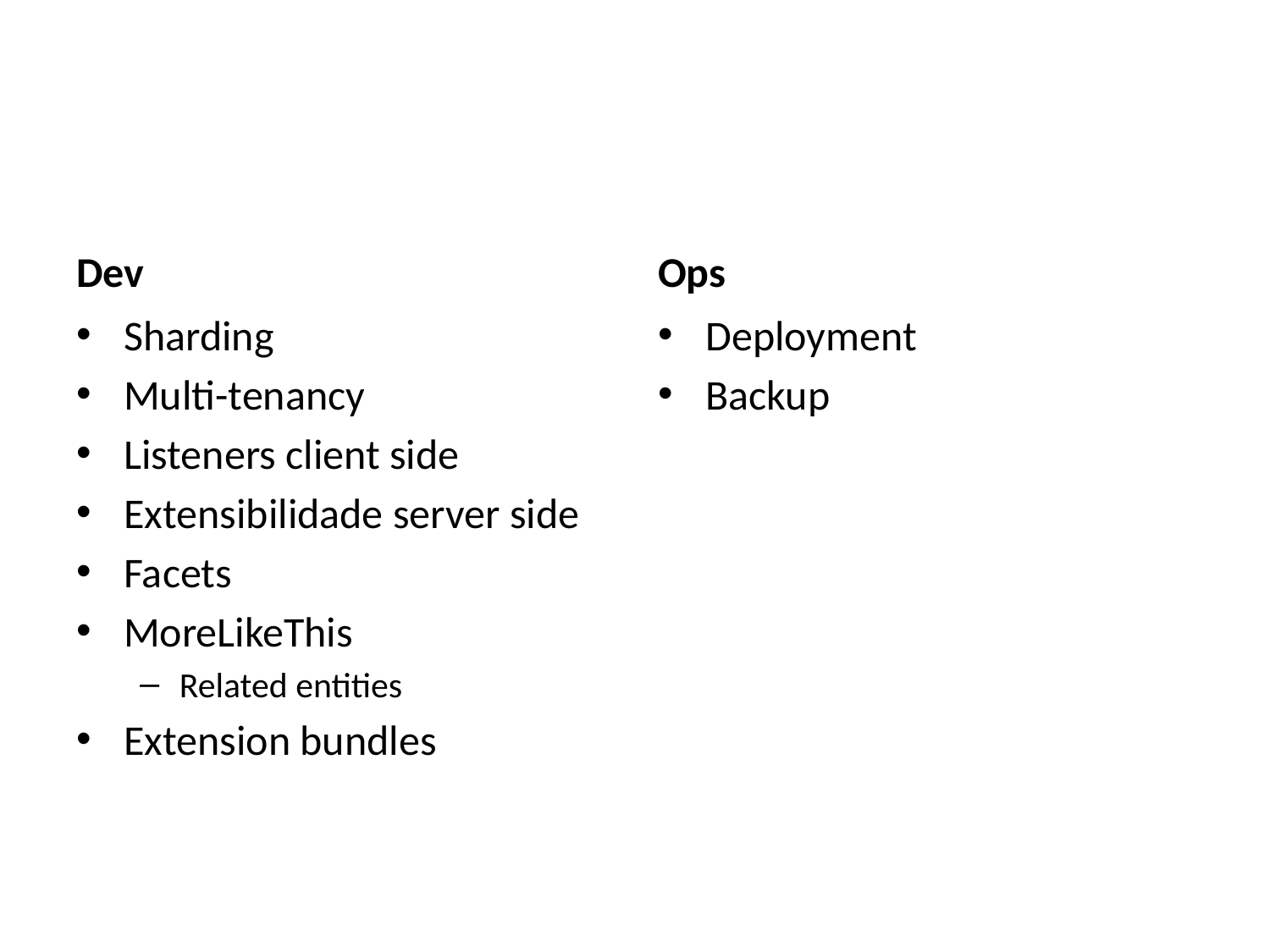

#
Dev
Ops
Sharding
Multi-tenancy
Listeners client side
Extensibilidade server side
Facets
MoreLikeThis
Related entities
Extension bundles
Deployment
Backup